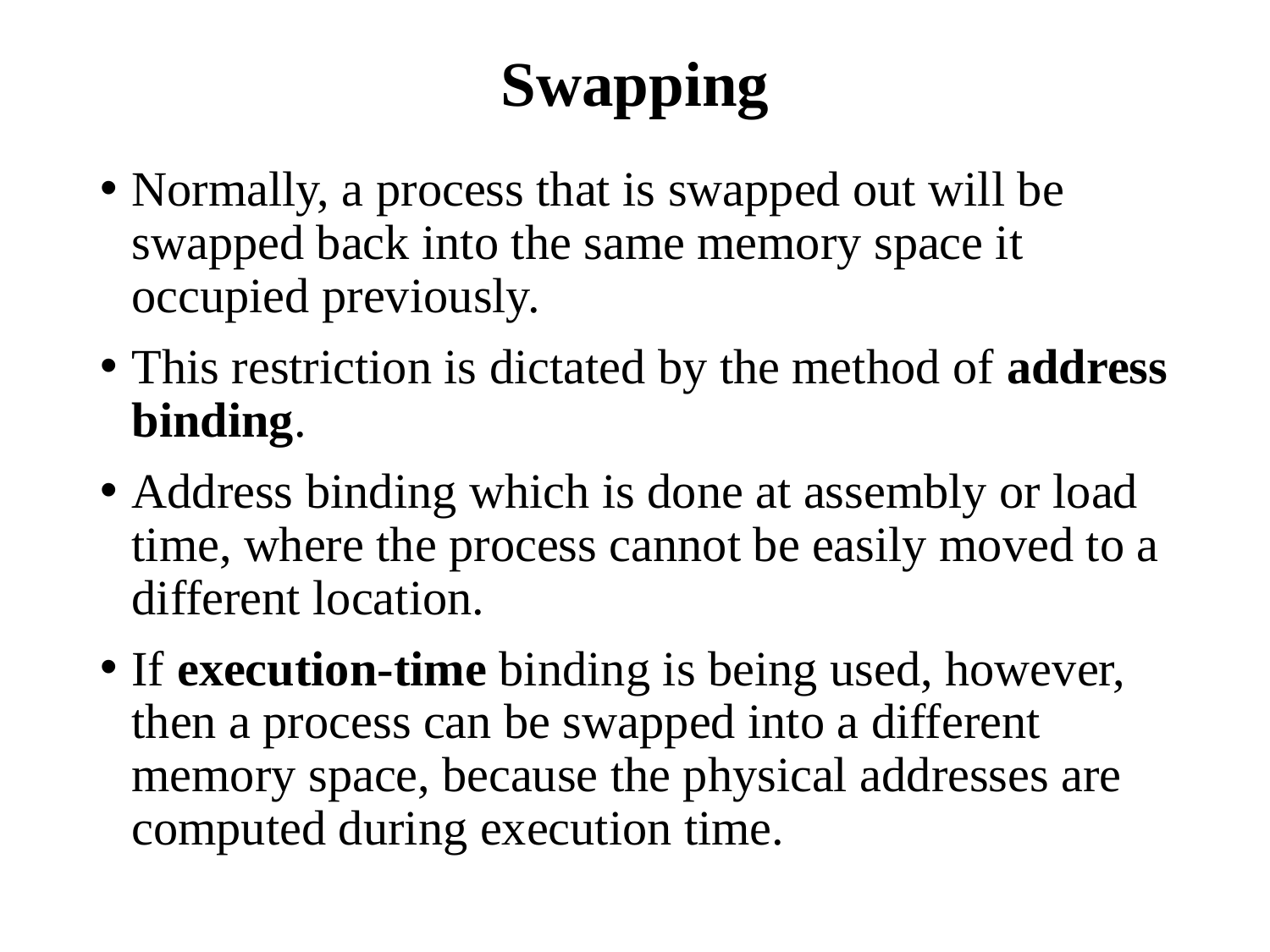

# Swapping
Normally, a process that is swapped out will be swapped back into the same memory space it occupied previously.
This restriction is dictated by the method of address binding.
Address binding which is done at assembly or load time, where the process cannot be easily moved to a different location.
If execution-time binding is being used, however, then a process can be swapped into a different memory space, because the physical addresses are computed during execution time.